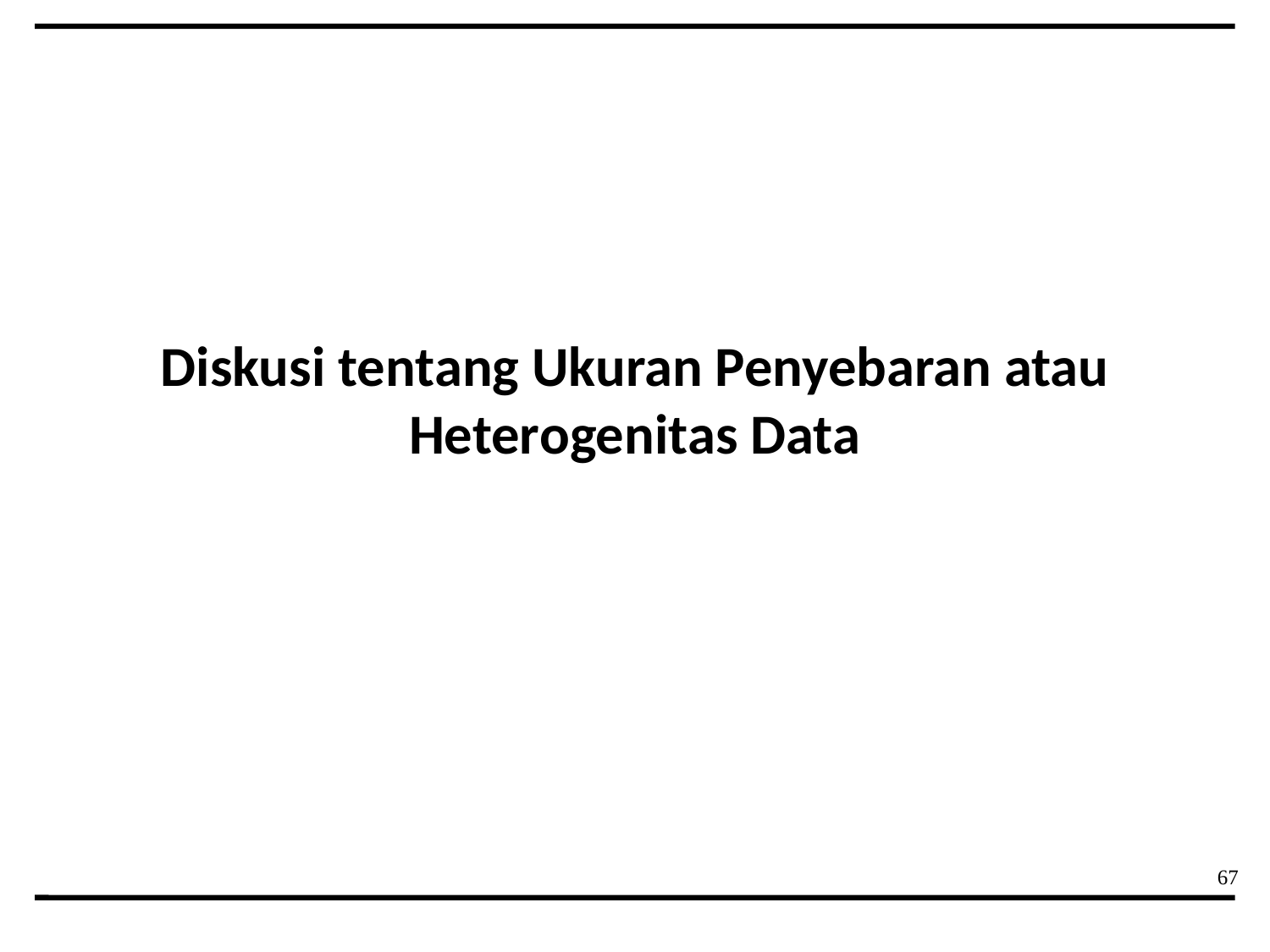

# Diskusi tentang Ukuran Penyebaran atau Heterogenitas Data